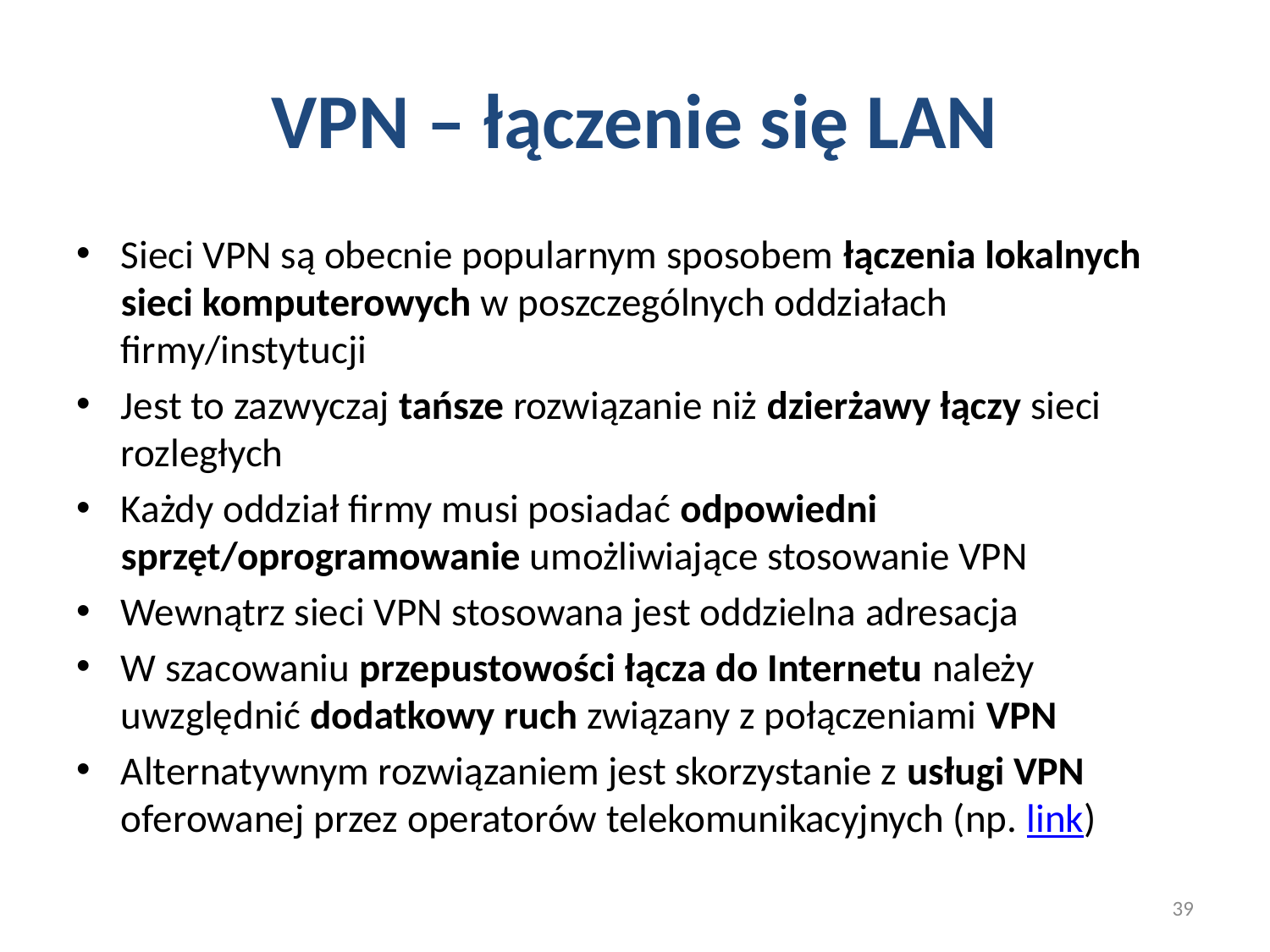

# VPN – łączenie się LAN
Sieci VPN są obecnie popularnym sposobem łączenia lokalnych sieci komputerowych w poszczególnych oddziałach firmy/instytucji
Jest to zazwyczaj tańsze rozwiązanie niż dzierżawy łączy sieci rozległych
Każdy oddział firmy musi posiadać odpowiedni sprzęt/oprogramowanie umożliwiające stosowanie VPN
Wewnątrz sieci VPN stosowana jest oddzielna adresacja
W szacowaniu przepustowości łącza do Internetu należy uwzględnić dodatkowy ruch związany z połączeniami VPN
Alternatywnym rozwiązaniem jest skorzystanie z usługi VPN oferowanej przez operatorów telekomunikacyjnych (np. link)
39